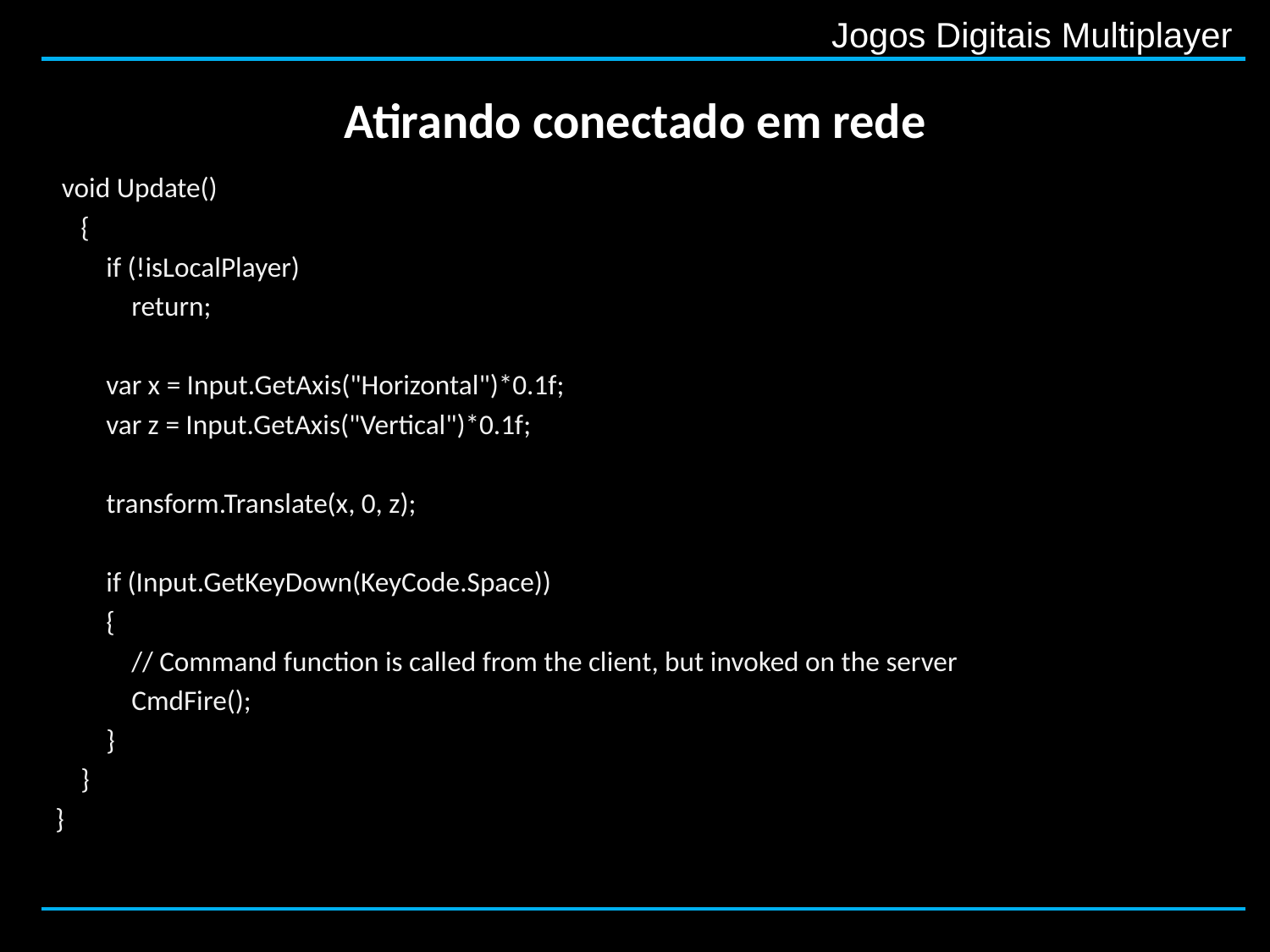

# Atirando conectado em rede
 void Update()
    {
        if (!isLocalPlayer)
            return;

        var x = Input.GetAxis("Horizontal")*0.1f;
        var z = Input.GetAxis("Vertical")*0.1f;

        transform.Translate(x, 0, z);

        if (Input.GetKeyDown(KeyCode.Space))
        {
            // Command function is called from the client, but invoked on the server
            CmdFire();
        }
    }
}